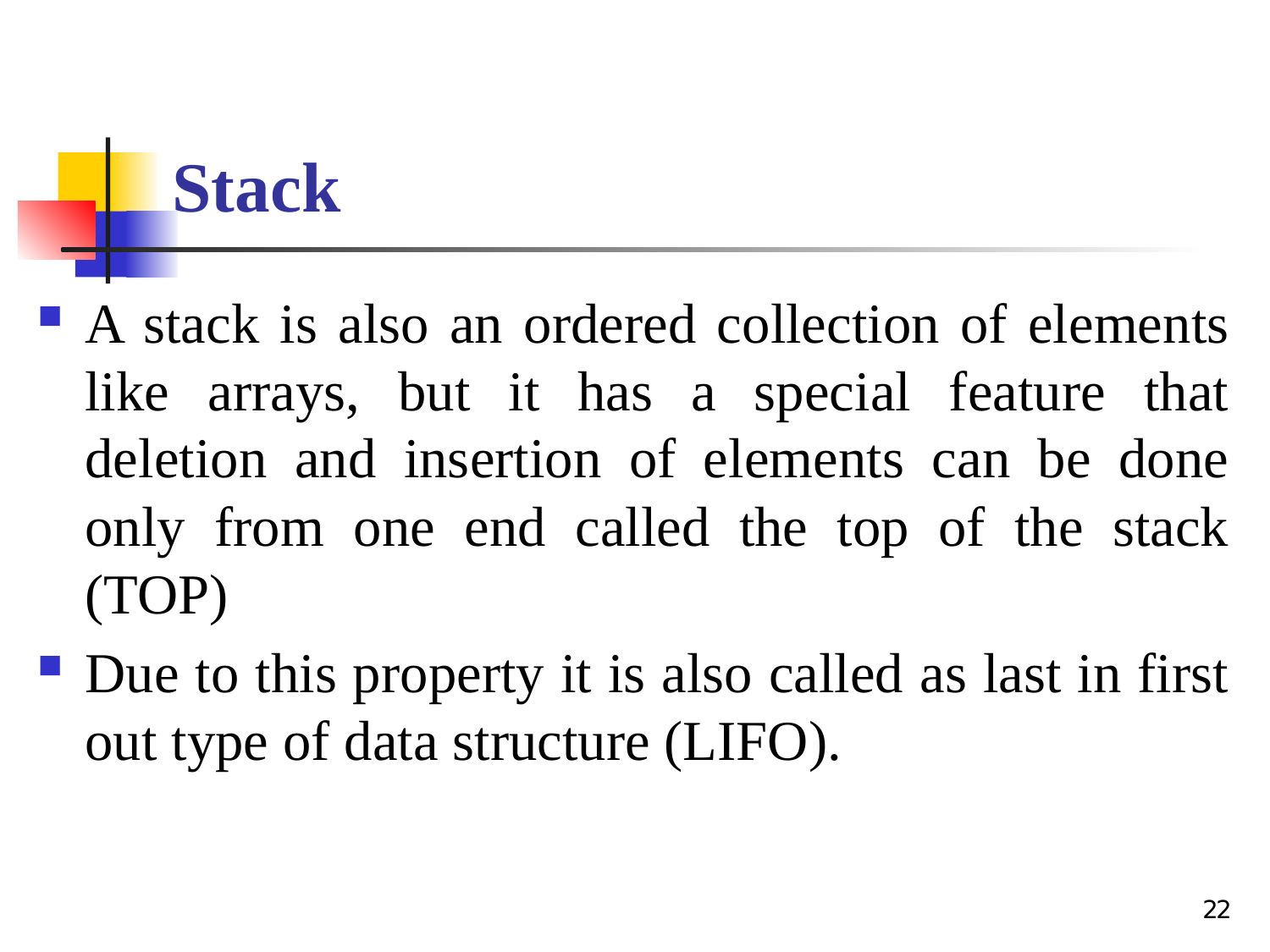

# Stack
A stack is also an ordered collection of elements like arrays, but it has a special feature that deletion and insertion of elements can be done only from one end called the top of the stack (TOP)
Due to this property it is also called as last in first out type of data structure (LIFO).
22